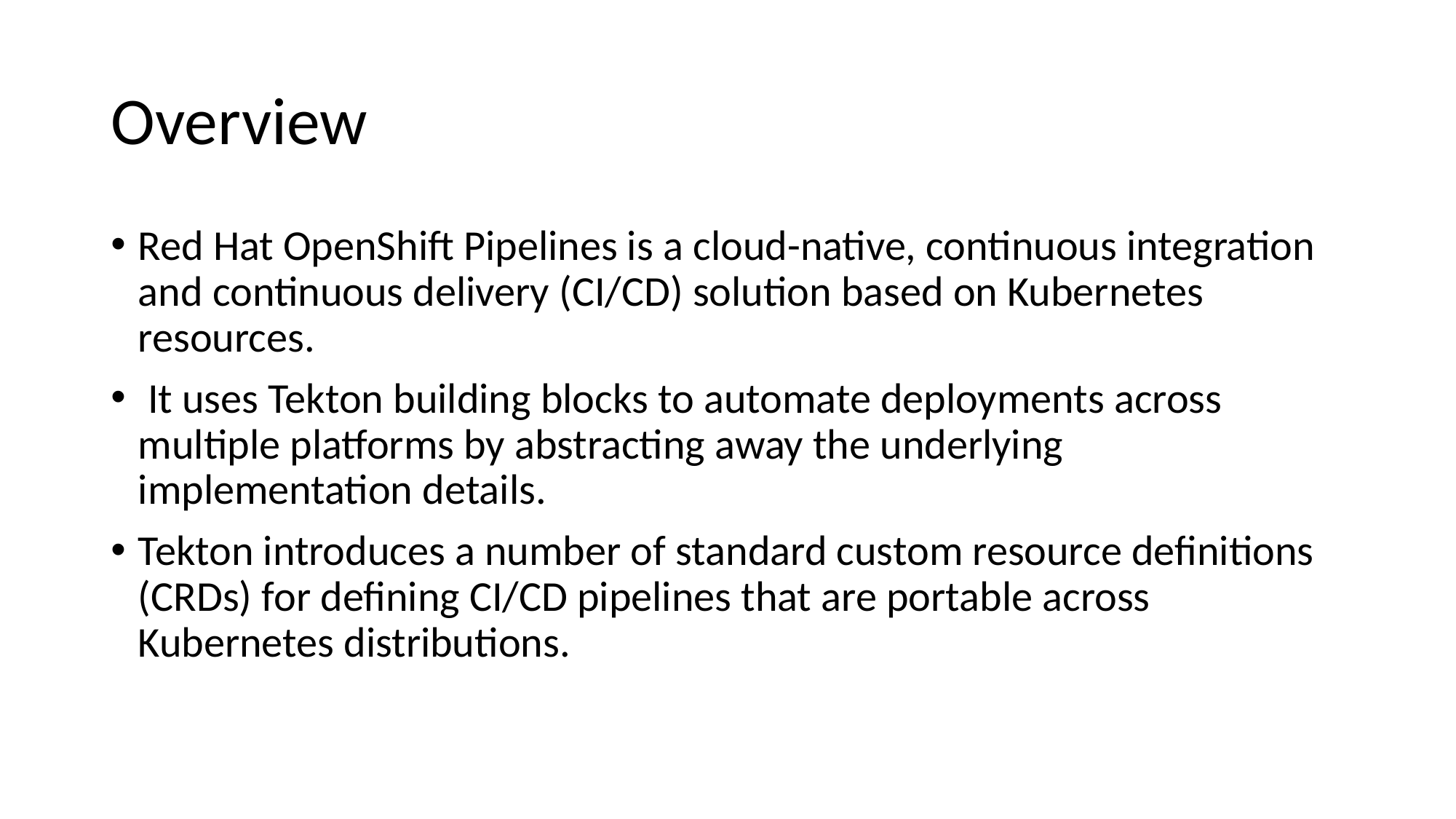

# Overview
Red Hat OpenShift Pipelines is a cloud-native, continuous integration and continuous delivery (CI/CD) solution based on Kubernetes resources.
 It uses Tekton building blocks to automate deployments across multiple platforms by abstracting away the underlying implementation details.
Tekton introduces a number of standard custom resource definitions (CRDs) for defining CI/CD pipelines that are portable across Kubernetes distributions.